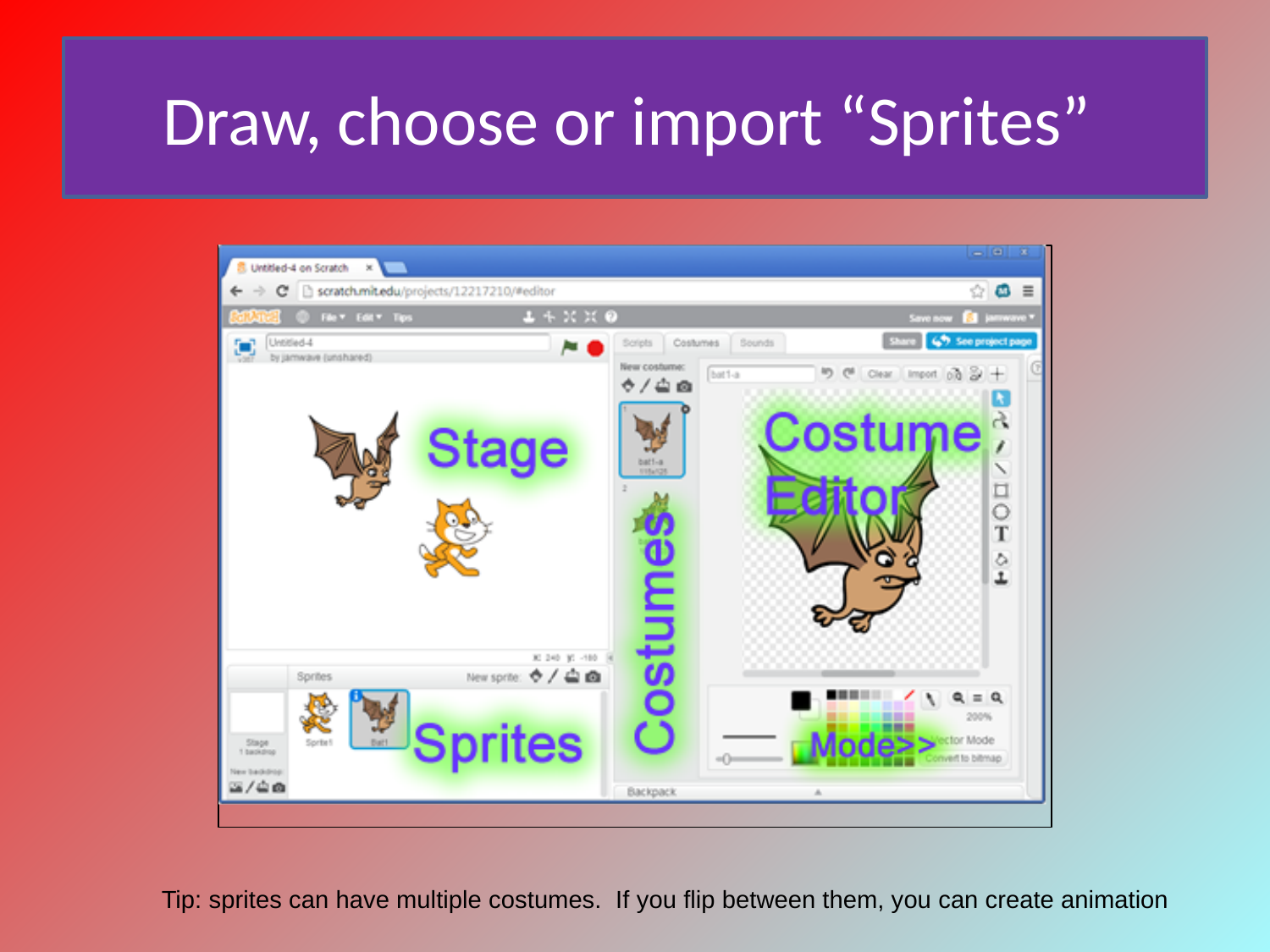

# Draw, choose or import “Sprites”

Tip: sprites can have multiple costumes.  If you flip between them, you can create animation